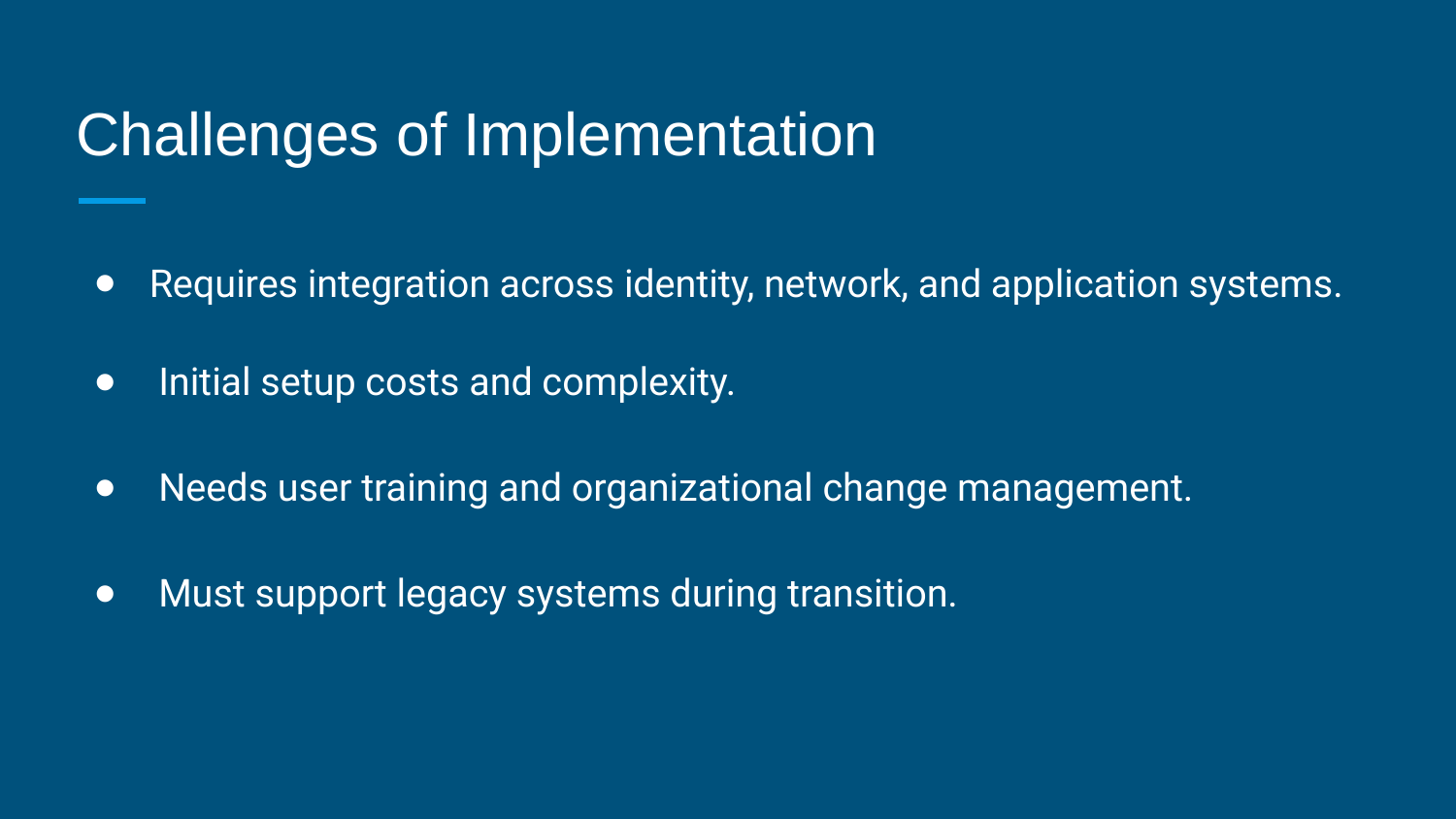

# Challenges of Implementation
Requires integration across identity, network, and application systems.
 Initial setup costs and complexity.
 Needs user training and organizational change management.
 Must support legacy systems during transition.